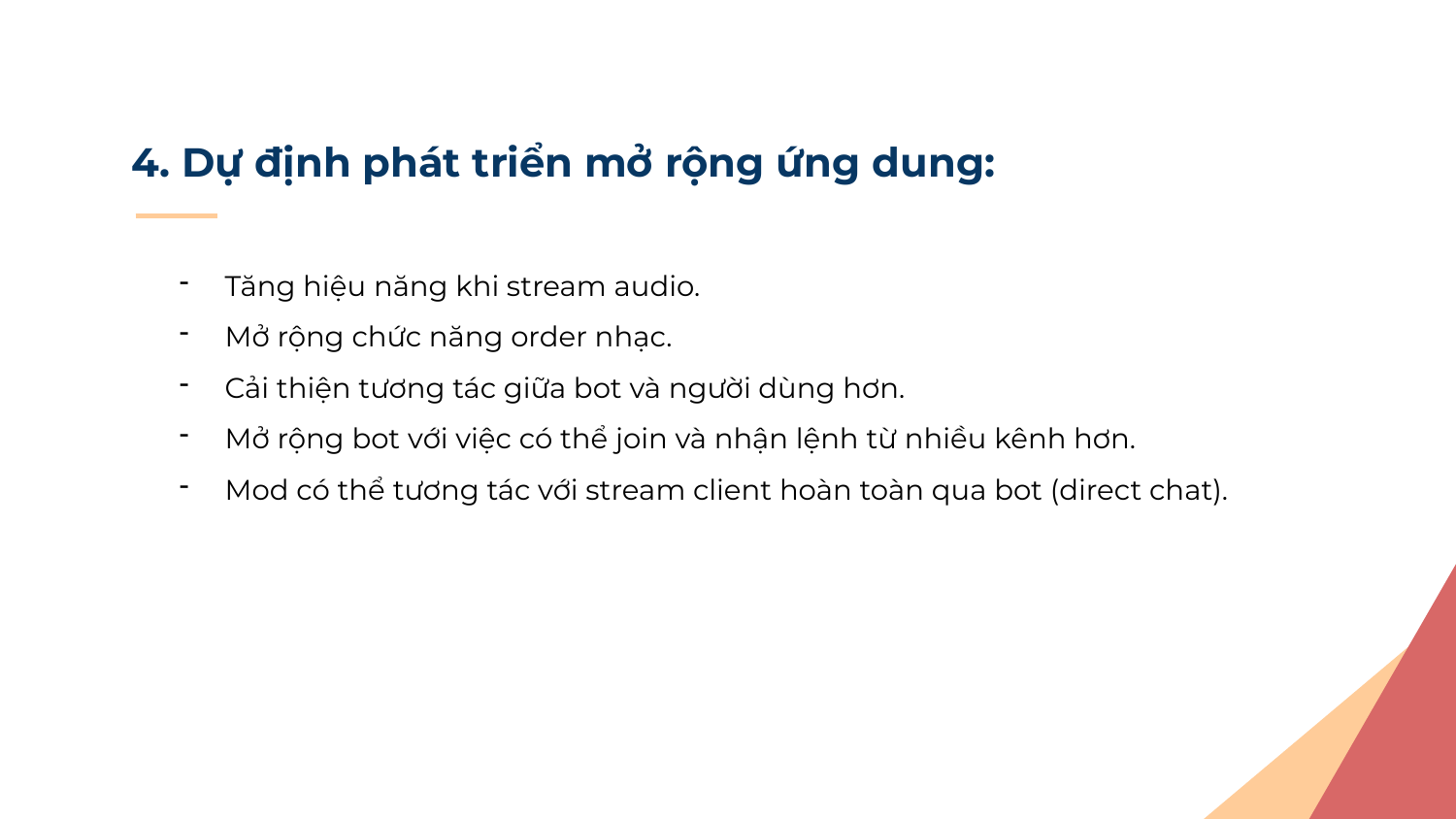

4. Dự định phát triển mở rộng ứng dung:
Tăng hiệu năng khi stream audio.
Mở rộng chức năng order nhạc.
Cải thiện tương tác giữa bot và người dùng hơn.
Mở rộng bot với việc có thể join và nhận lệnh từ nhiều kênh hơn.
Mod có thể tương tác với stream client hoàn toàn qua bot (direct chat).